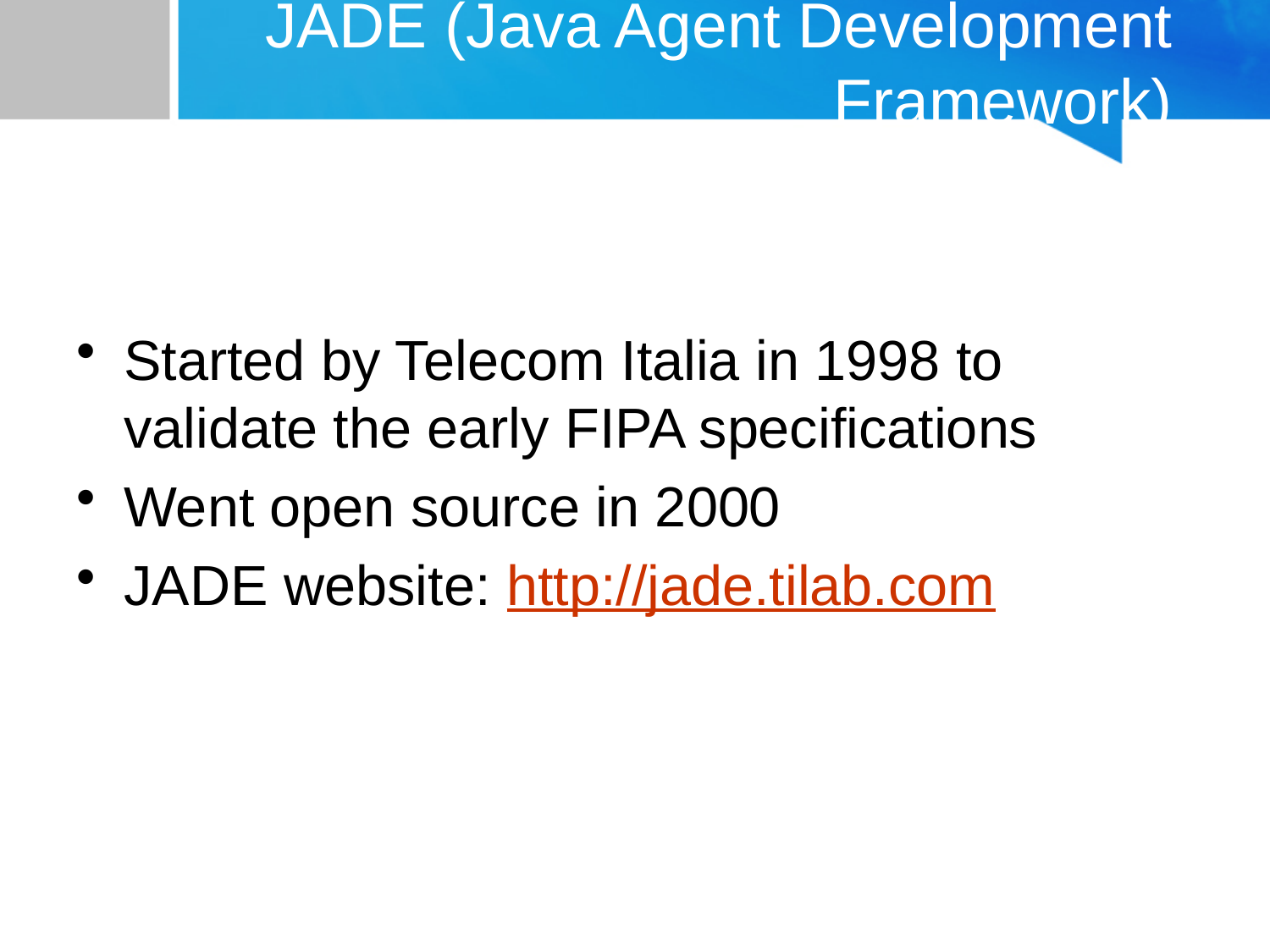

# JADE (Java Agent Development Framework)
Started by Telecom Italia in 1998 to validate the early FIPA specifications
Went open source in 2000
JADE website: http://jade.tilab.com